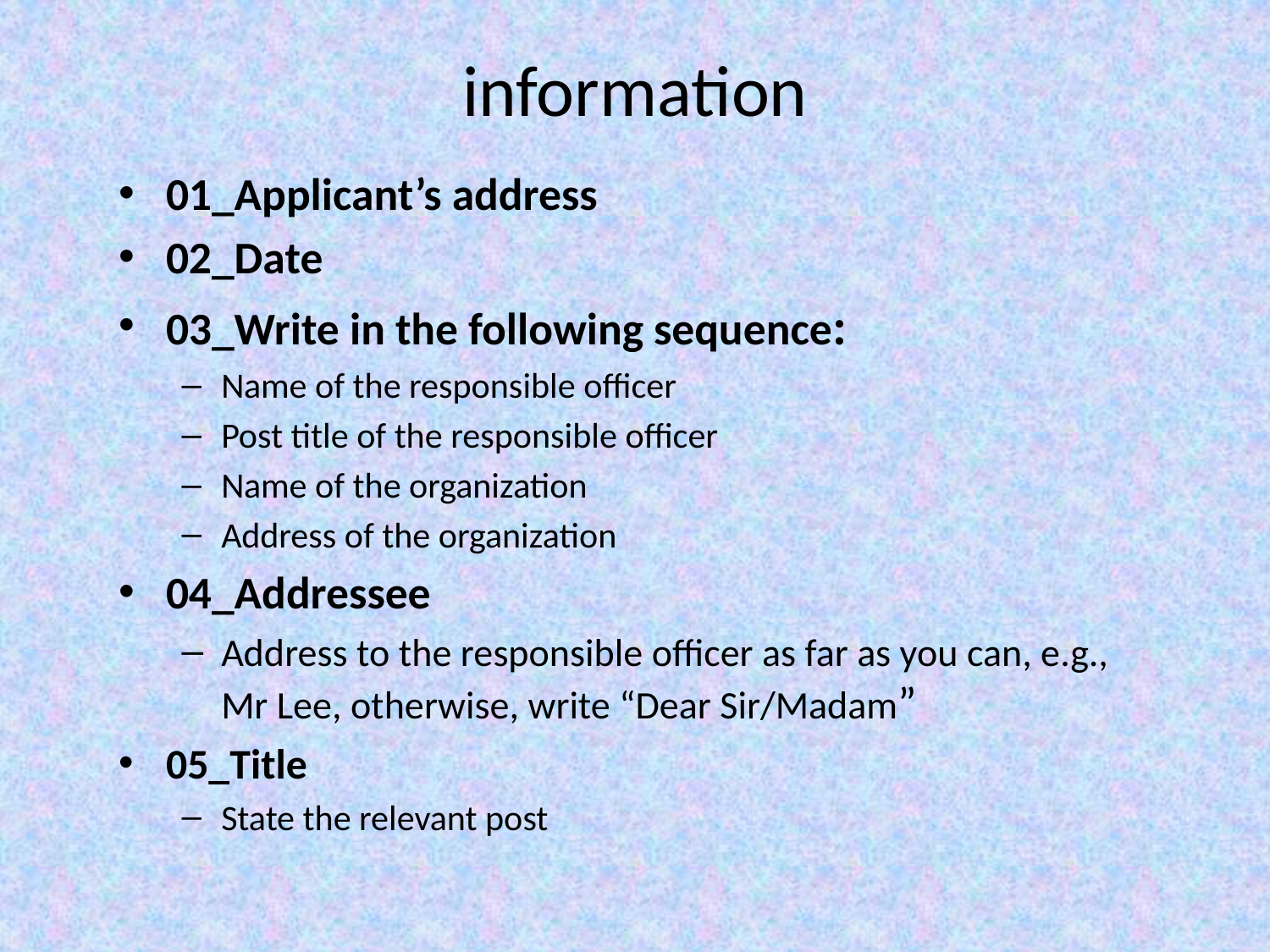

# information
01_Applicant’s address
02_Date
03_Write in the following sequence:
Name of the responsible officer
Post title of the responsible officer
Name of the organization
Address of the organization
04_Addressee
Address to the responsible officer as far as you can, e.g., Mr Lee, otherwise, write “Dear Sir/Madam”
05_Title
State the relevant post